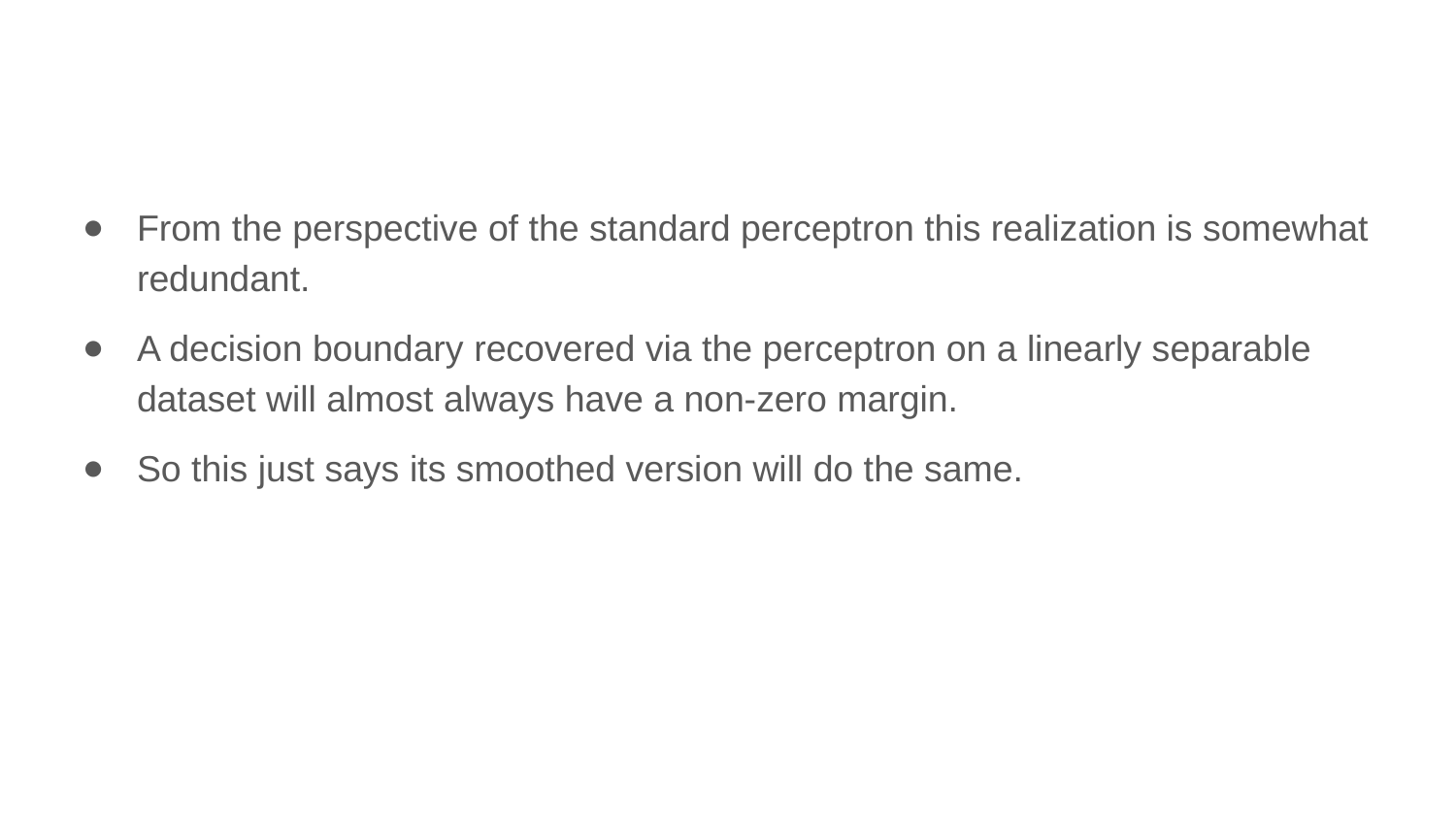

From the perspective of the standard perceptron this realization is somewhat redundant.
A decision boundary recovered via the perceptron on a linearly separable dataset will almost always have a non-zero margin.
So this just says its smoothed version will do the same.